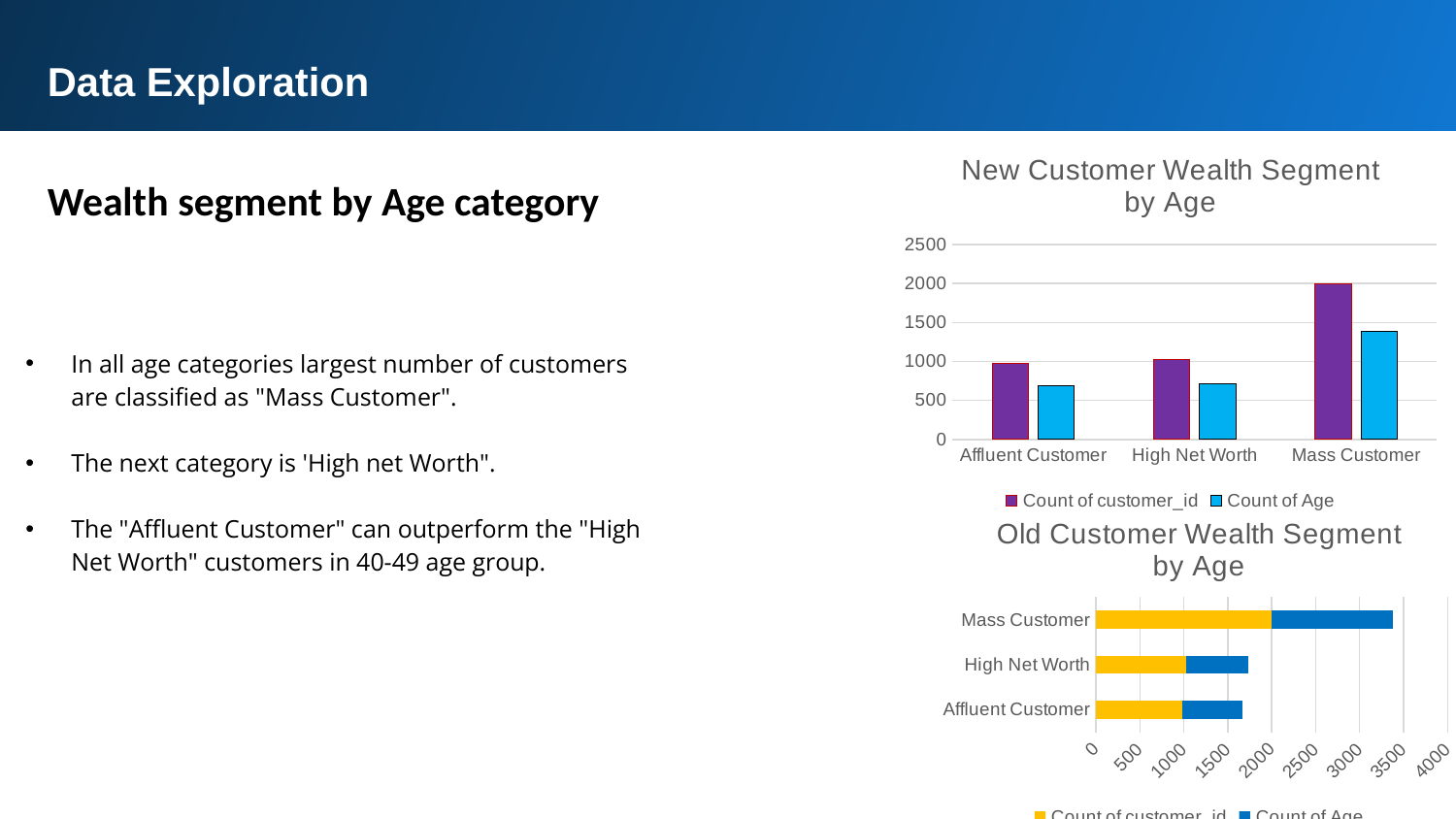

Data Exploration

### Chart: New Customer Wealth Segment by Age

| Category | Count of customer_id | Count of Age |
|---|---|---|
| Affluent Customer | 979.0 | 685.0 |
| High Net Worth | 1021.0 | 710.0 |
| Mass Customer | 2000.0 | 1383.0 |
Wealth segment by Age category

In all age categories largest number of customers are classified as "Mass Customer".

The next category is 'High net Worth".

The "Affluent Customer" can outperform the "High Net Worth" customers in 40-49 age group.

### Chart: Old Customer Wealth Segment by Age

| Category | Count of customer_id | Count of Age |
|---|---|---|
| Affluent Customer | 979.0 | 685.0 |
| High Net Worth | 1021.0 | 710.0 |
| Mass Customer | 2000.0 | 1383.0 |